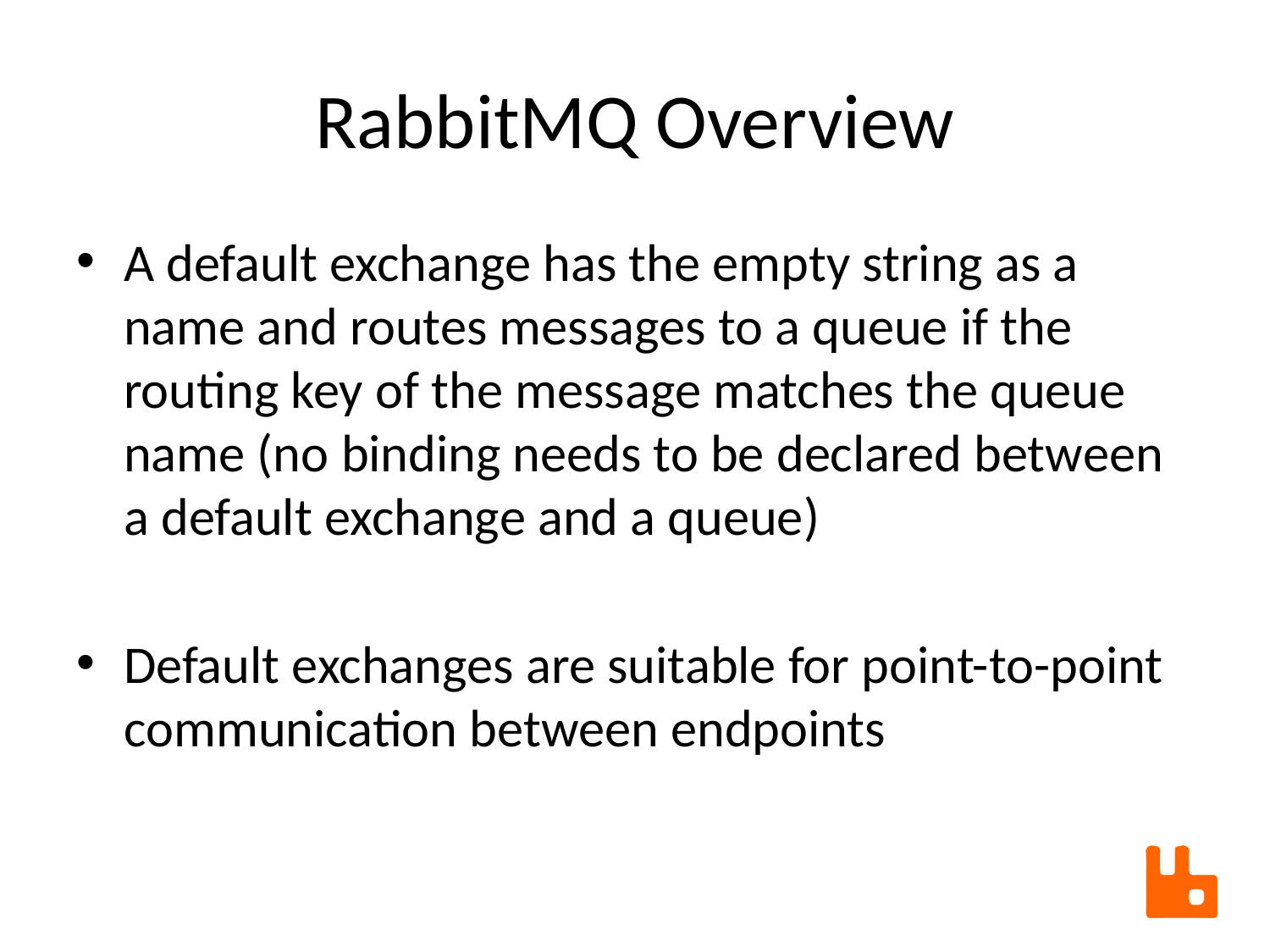

# RabbitMQ Overview
A default exchange has the empty string as a name and routes messages to a queue if the routing key of the message matches the queue name (no binding needs to be declared between a default exchange and a queue)

Default exchanges are suitable for point-to-point communication between endpoints